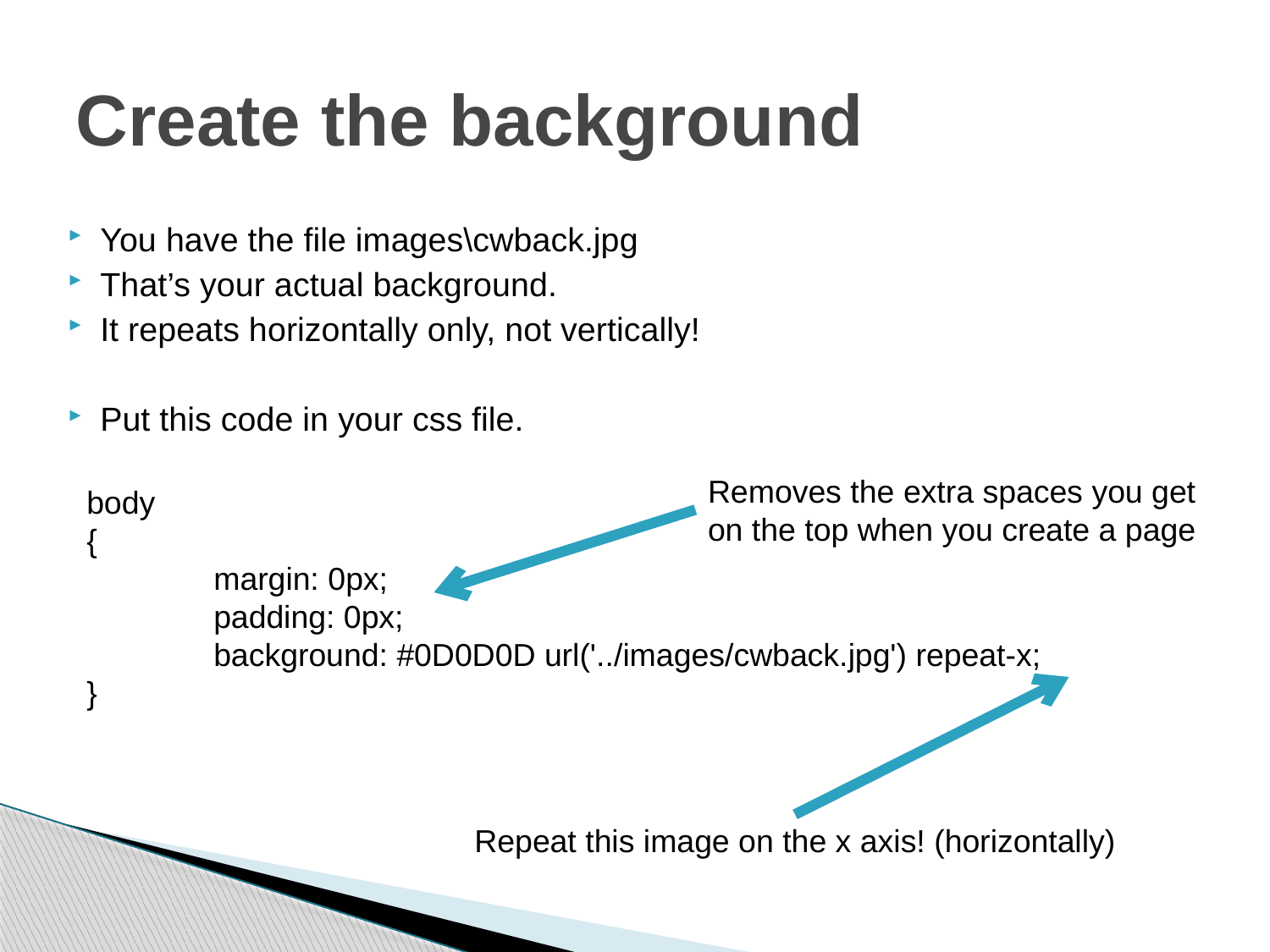

# Create the background
You have the file images\cwback.jpg
That’s your actual background.
It repeats horizontally only, not vertically!

Put this code in your css file.
Removes the extra spaces you get
on the top when you create a page
body
{
	margin: 0px;
	padding: 0px;
	background: #0D0D0D url('../images/cwback.jpg') repeat-x;
}
Repeat this image on the x axis! (horizontally)